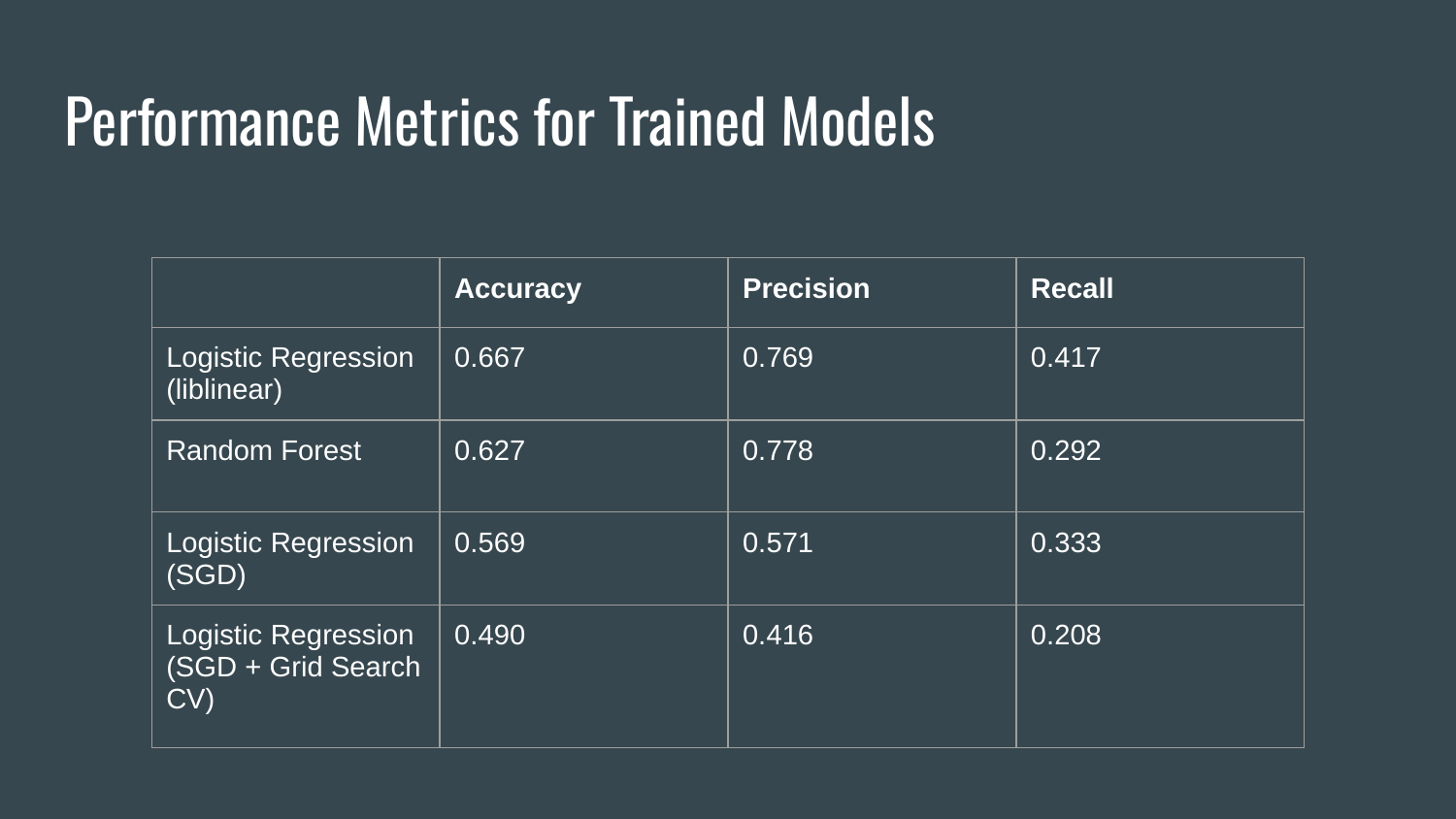

# Performance Metrics for Trained Models
|  | Accuracy | Precision | Recall |
| --- | --- | --- | --- |
| Logistic Regression (liblinear) | 0.667 | 0.769 | 0.417 |
| Random Forest | 0.627 | 0.778 | 0.292 |
| Logistic Regression (SGD) | 0.569 | 0.571 | 0.333 |
| Logistic Regression (SGD + Grid Search CV) | 0.490 | 0.416 | 0.208 |